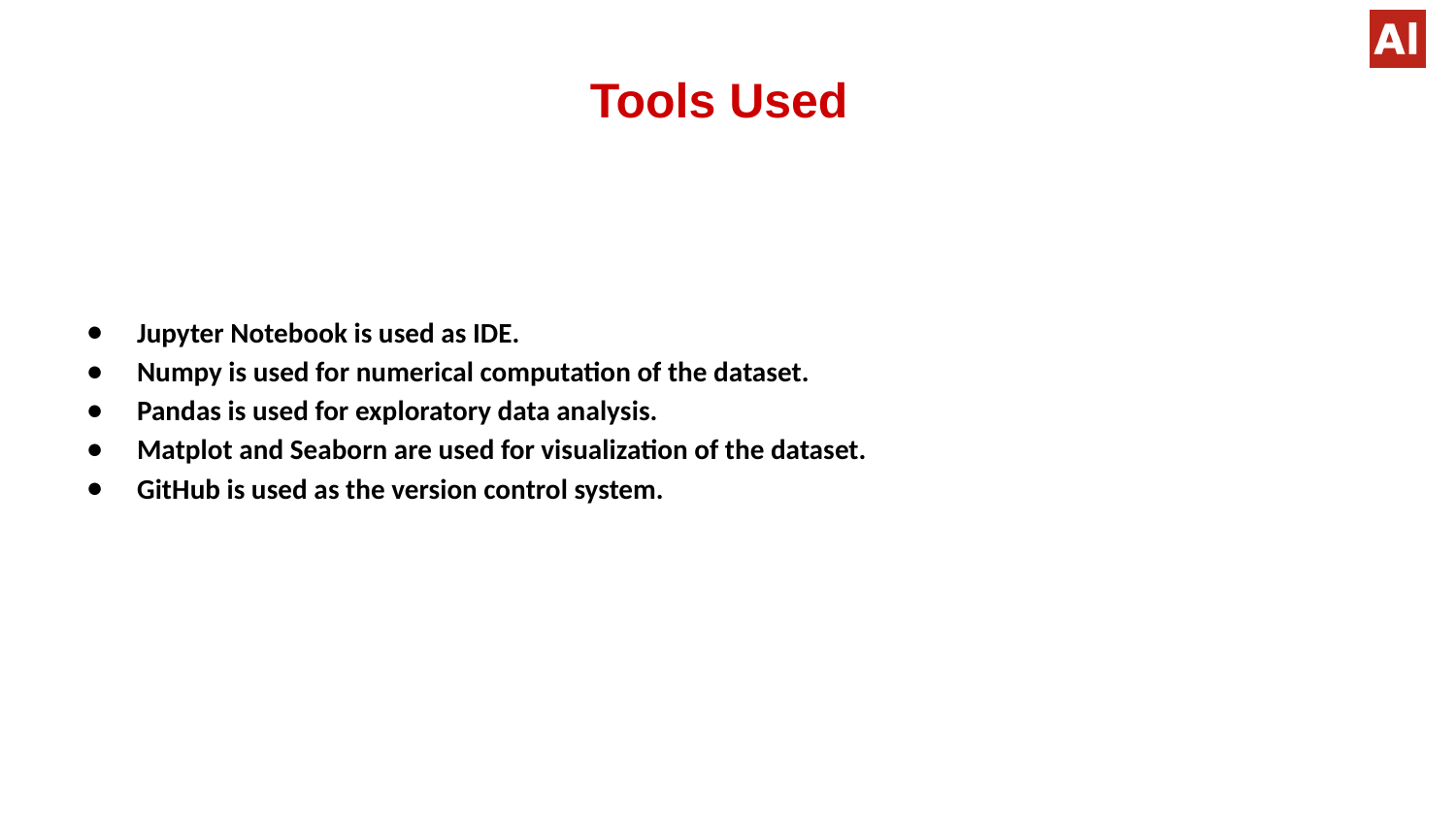

# Tools Used
Jupyter Notebook is used as IDE.
Numpy is used for numerical computation of the dataset.
Pandas is used for exploratory data analysis.
Matplot and Seaborn are used for visualization of the dataset.
GitHub is used as the version control system.